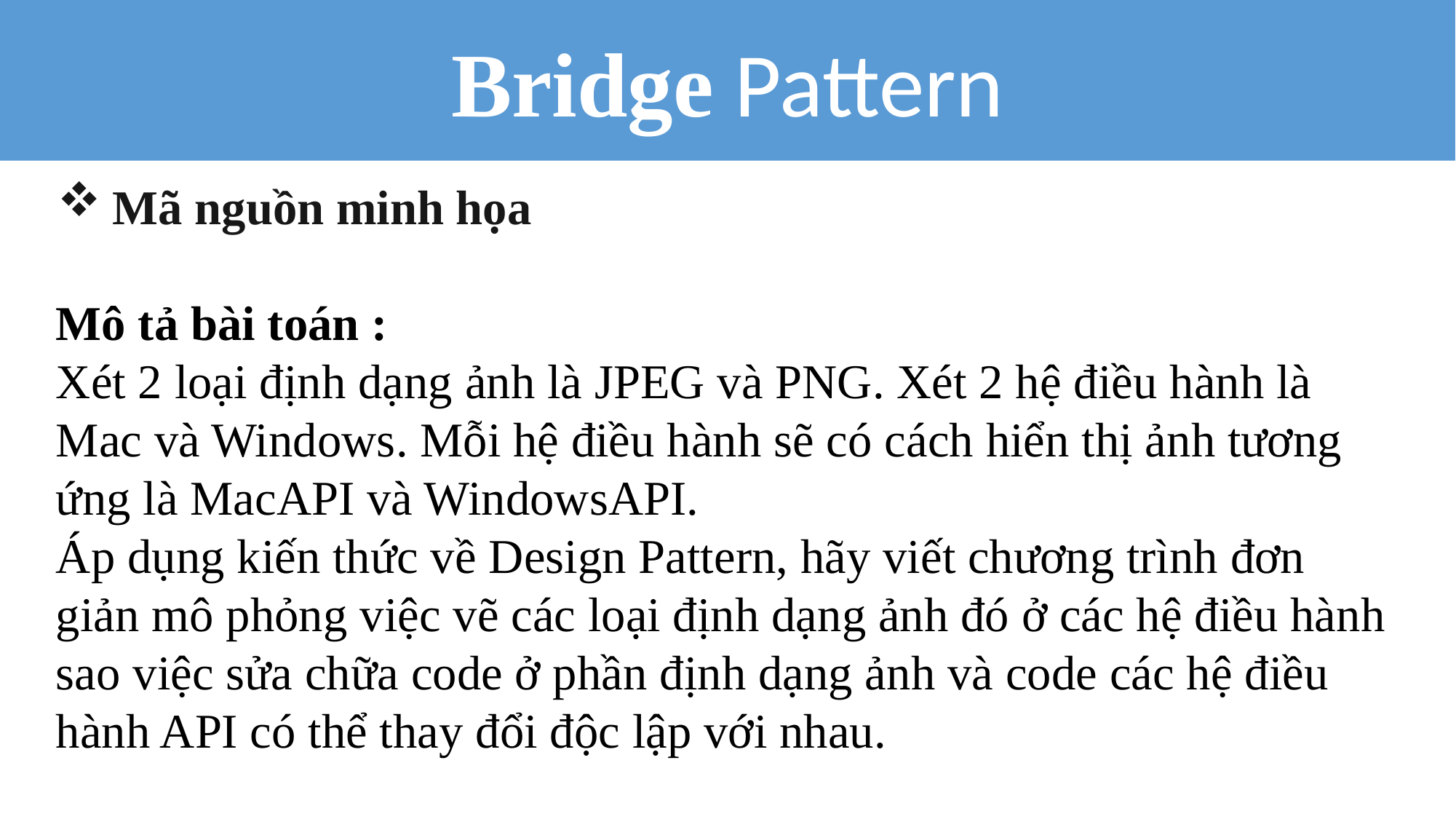

Bridge Pattern
Mã nguồn minh họa
Mô tả bài toán :
Xét 2 loại định dạng ảnh là JPEG và PNG. Xét 2 hệ điều hành là Mac và Windows. Mỗi hệ điều hành sẽ có cách hiển thị ảnh tương ứng là MacAPI và WindowsAPI.
Áp dụng kiến thức về Design Pattern, hãy viết chương trình đơn giản mô phỏng việc vẽ các loại định dạng ảnh đó ở các hệ điều hành sao việc sửa chữa code ở phần định dạng ảnh và code các hệ điều hành API có thể thay đổi độc lập với nhau.